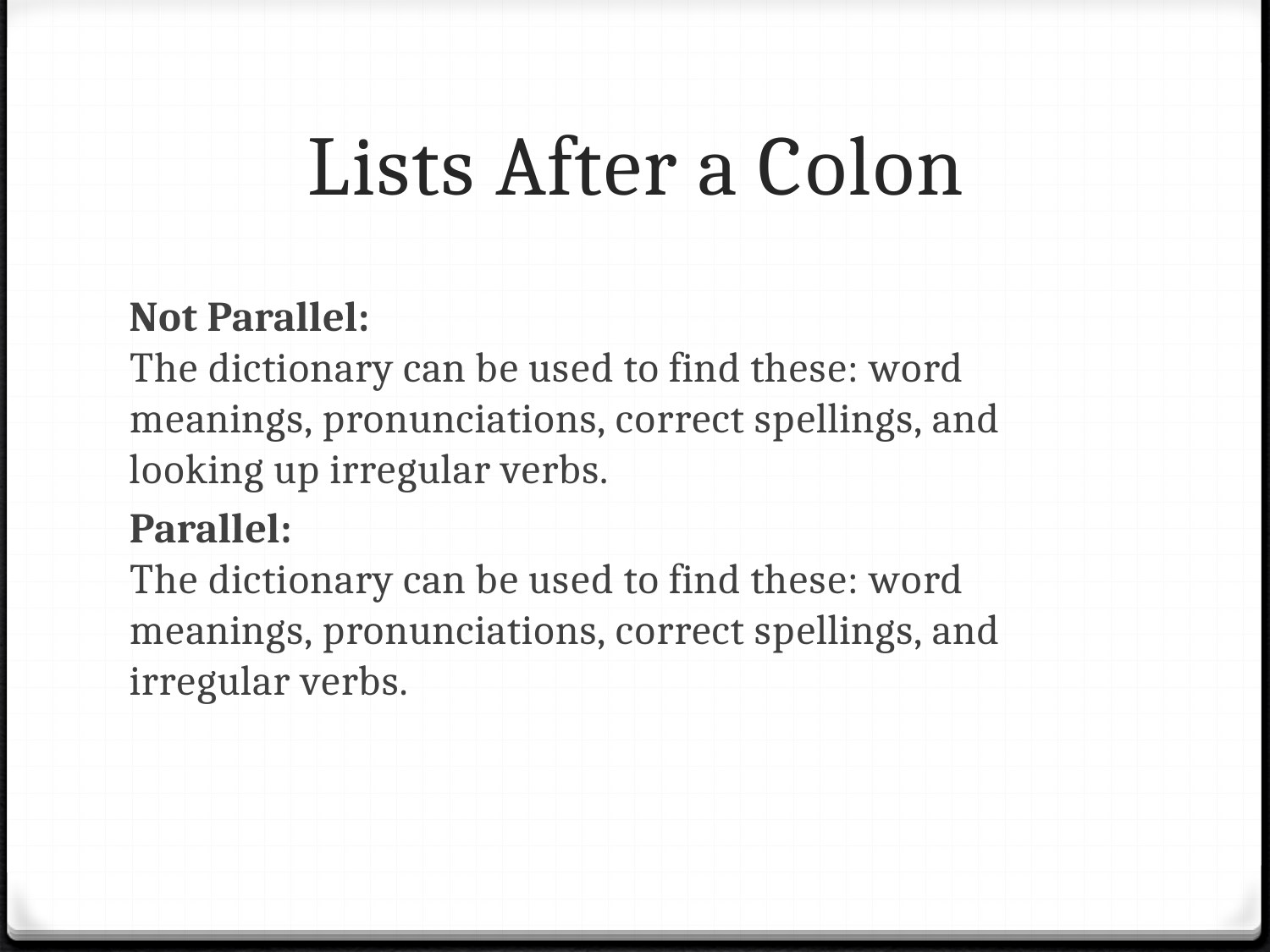

# Lists After a Colon
Not Parallel:
The dictionary can be used to find these: word meanings, pronunciations, correct spellings, and looking up irregular verbs.
Parallel:
The dictionary can be used to find these: word meanings, pronunciations, correct spellings, and irregular verbs.